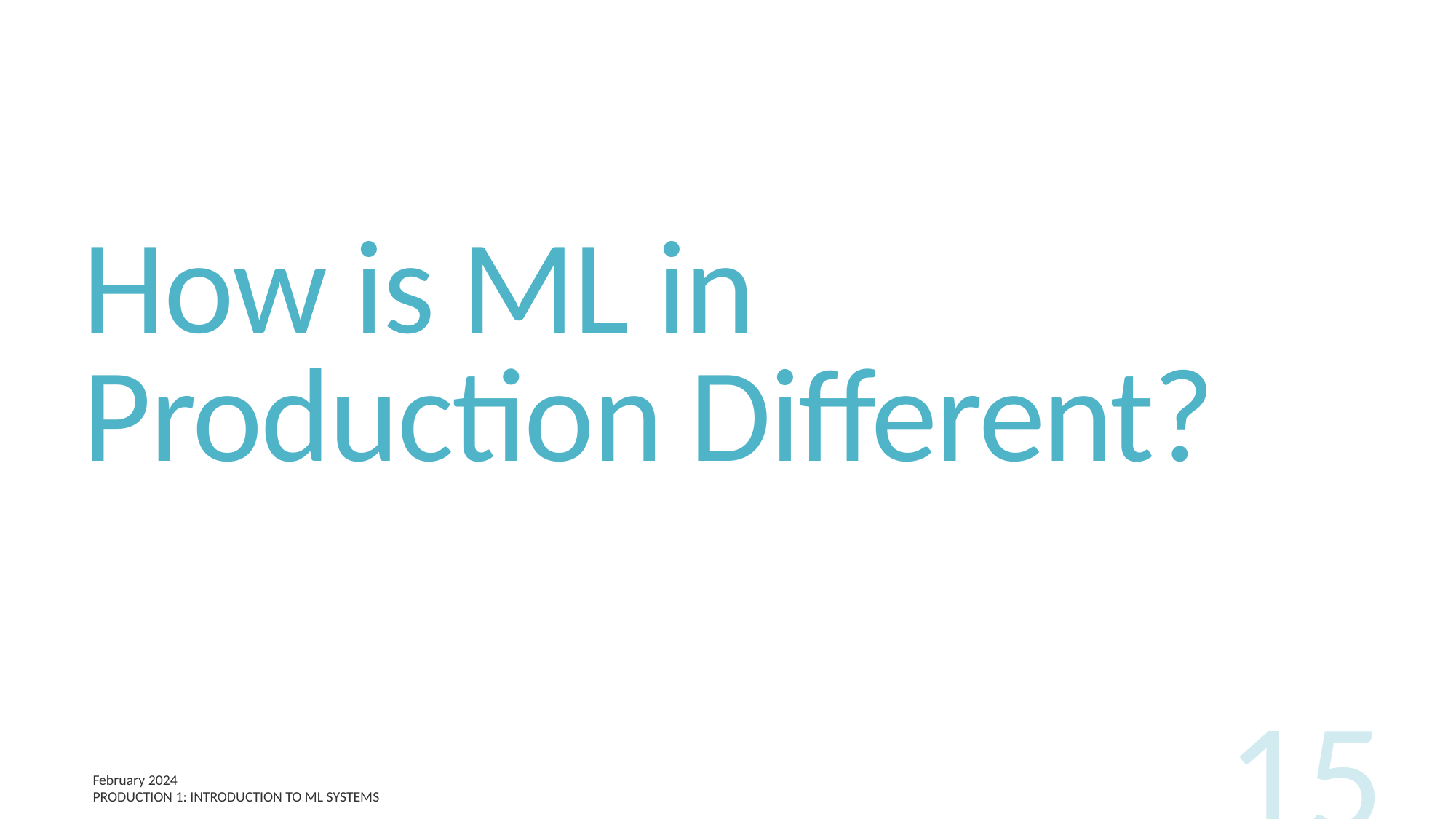

# How is ML in Production Different?
15
February 2024
Production 1: Introduction to ML Systems